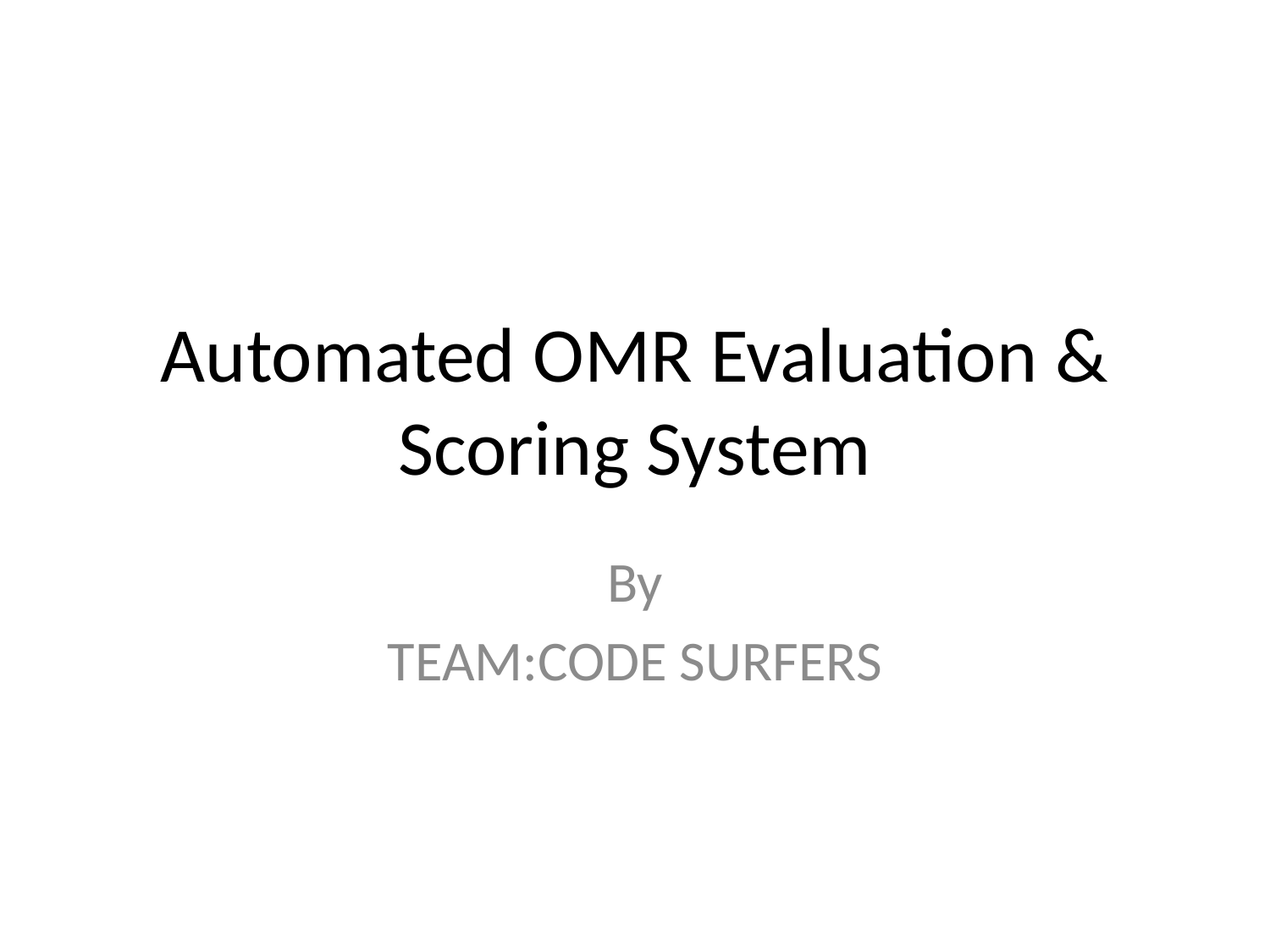

# Automated OMR Evaluation & Scoring System
By
TEAM:CODE SURFERS